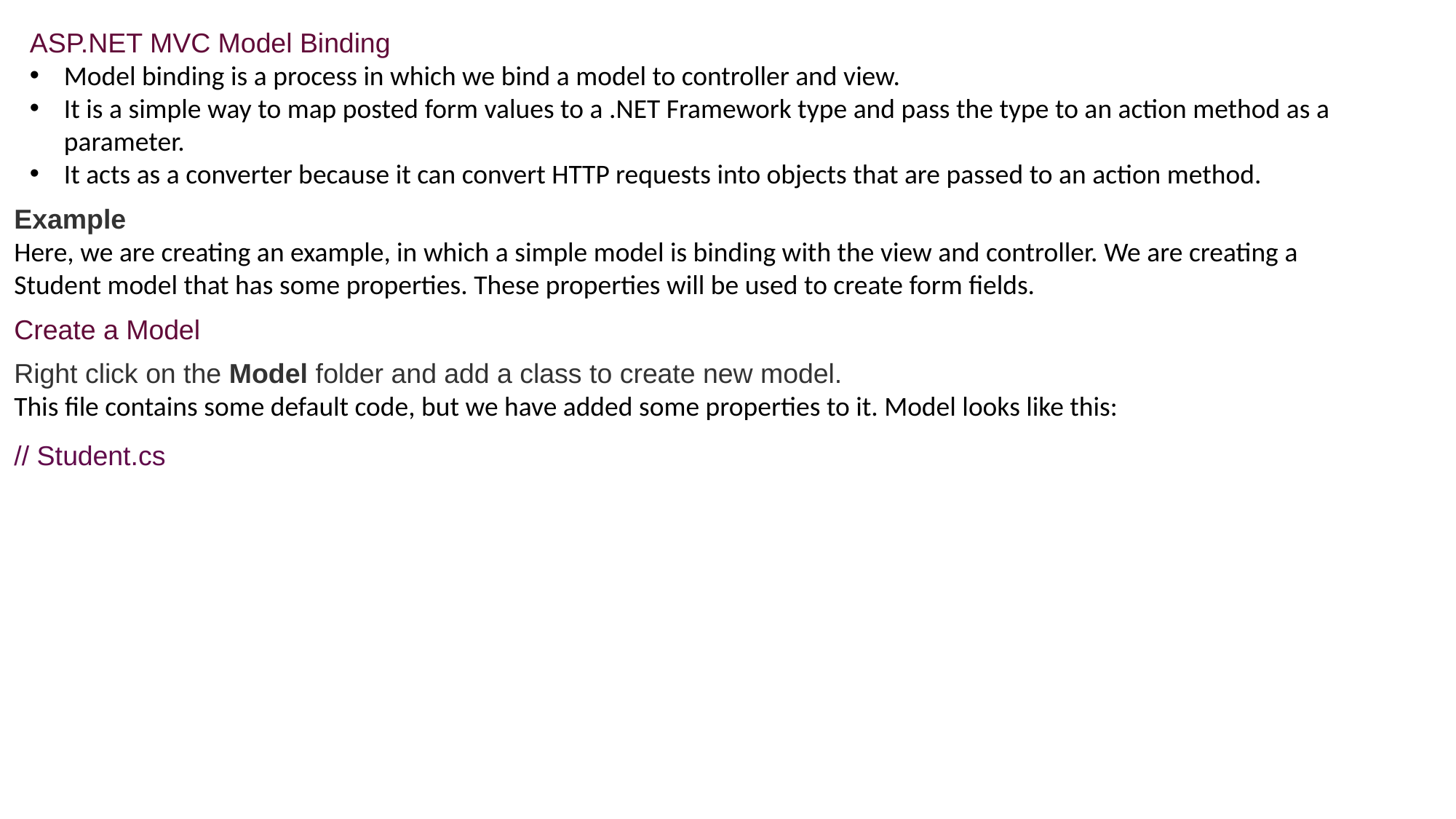

ASP.NET MVC Model Binding
Model binding is a process in which we bind a model to controller and view.
It is a simple way to map posted form values to a .NET Framework type and pass the type to an action method as a parameter.
It acts as a converter because it can convert HTTP requests into objects that are passed to an action method.
Example
Here, we are creating an example, in which a simple model is binding with the view and controller. We are creating a Student model that has some properties. These properties will be used to create form fields.
Create a Model
Right click on the Model folder and add a class to create new model.
This file contains some default code, but we have added some properties to it. Model looks like this:
// Student.cs